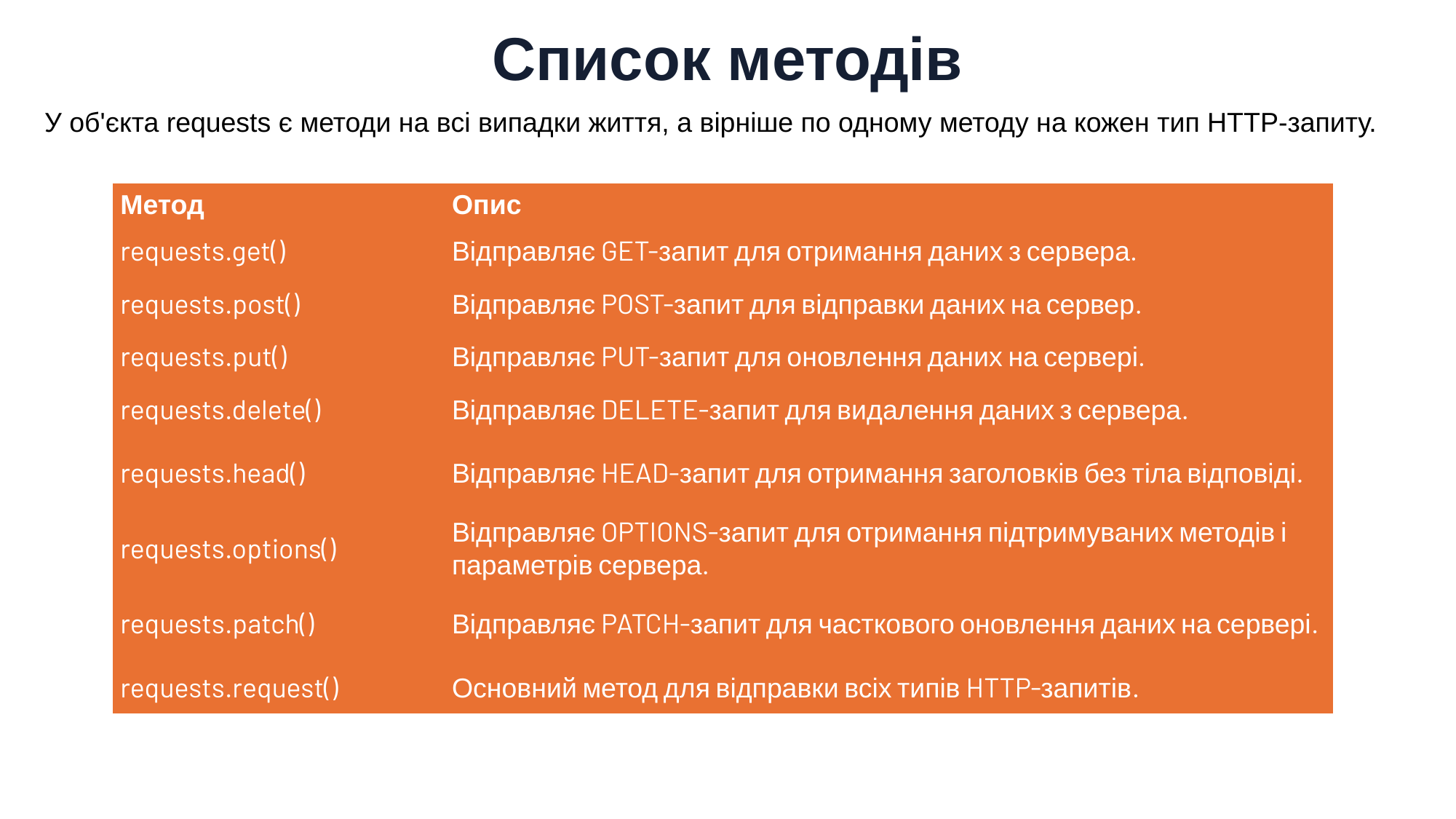

Список методів
У об'єкта requests є методи на всі випадки життя, а вірніше по одному методу на кожен тип HTTP-запиту.
| Метод | Опис |
| --- | --- |
| requests.get() | Відправляє GET-запит для отримання даних з сервера. |
| requests.post() | Відправляє POST-запит для відправки даних на сервер. |
| requests.put() | Відправляє PUT-запит для оновлення даних на сервері. |
| requests.delete() | Відправляє DELETE-запит для видалення даних з сервера. |
| requests.head() | Відправляє HEAD-запит для отримання заголовків без тіла відповіді. |
| requests.options() | Відправляє OPTIONS-запит для отримання підтримуваних методів і параметрів сервера. |
| requests.patch() | Відправляє PATCH-запит для часткового оновлення даних на сервері. |
| requests.request() | Основний метод для відправки всіх типів HTTP-запитів. |